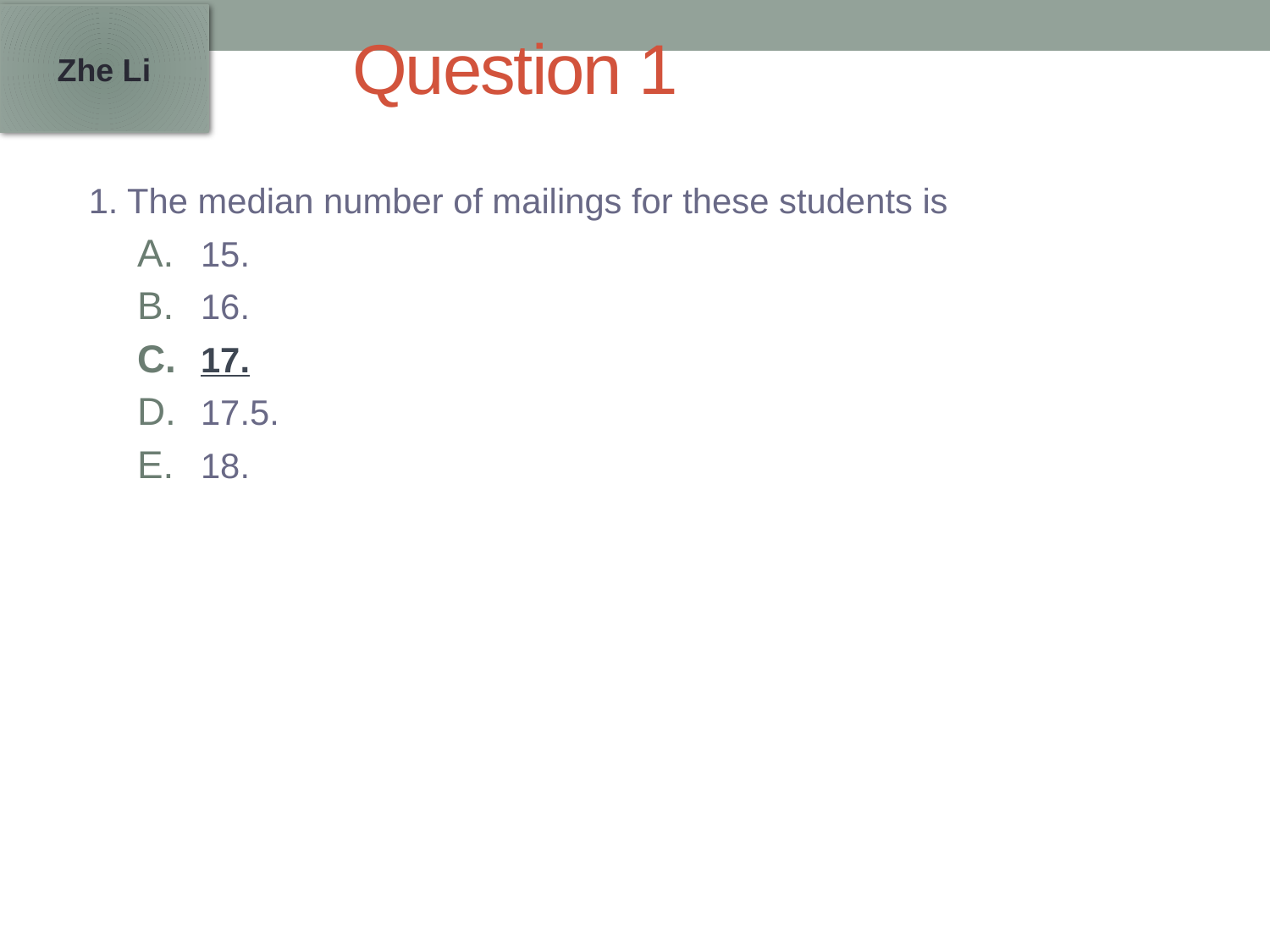

Zhe Li
# Question 1
1. The median number of mailings for these students is
15.
16.
17.
17.5.
18.